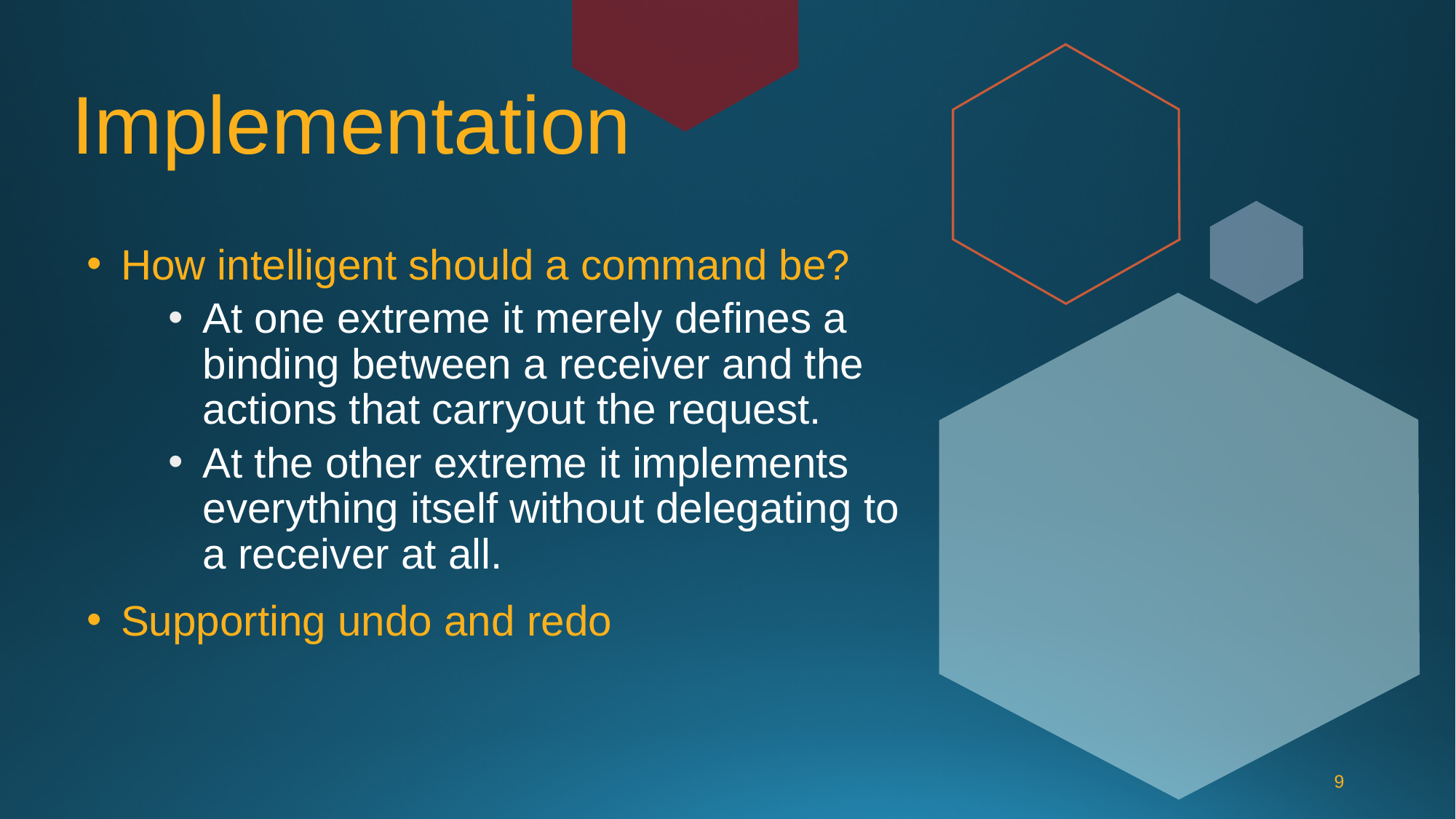

# Implementation

How intelligent should a command be?
At one extreme it merely defines a binding between a receiver and the actions that carryout the request.
At the other extreme it implements everything itself without delegating to a receiver at all.
Supporting undo and redo

9